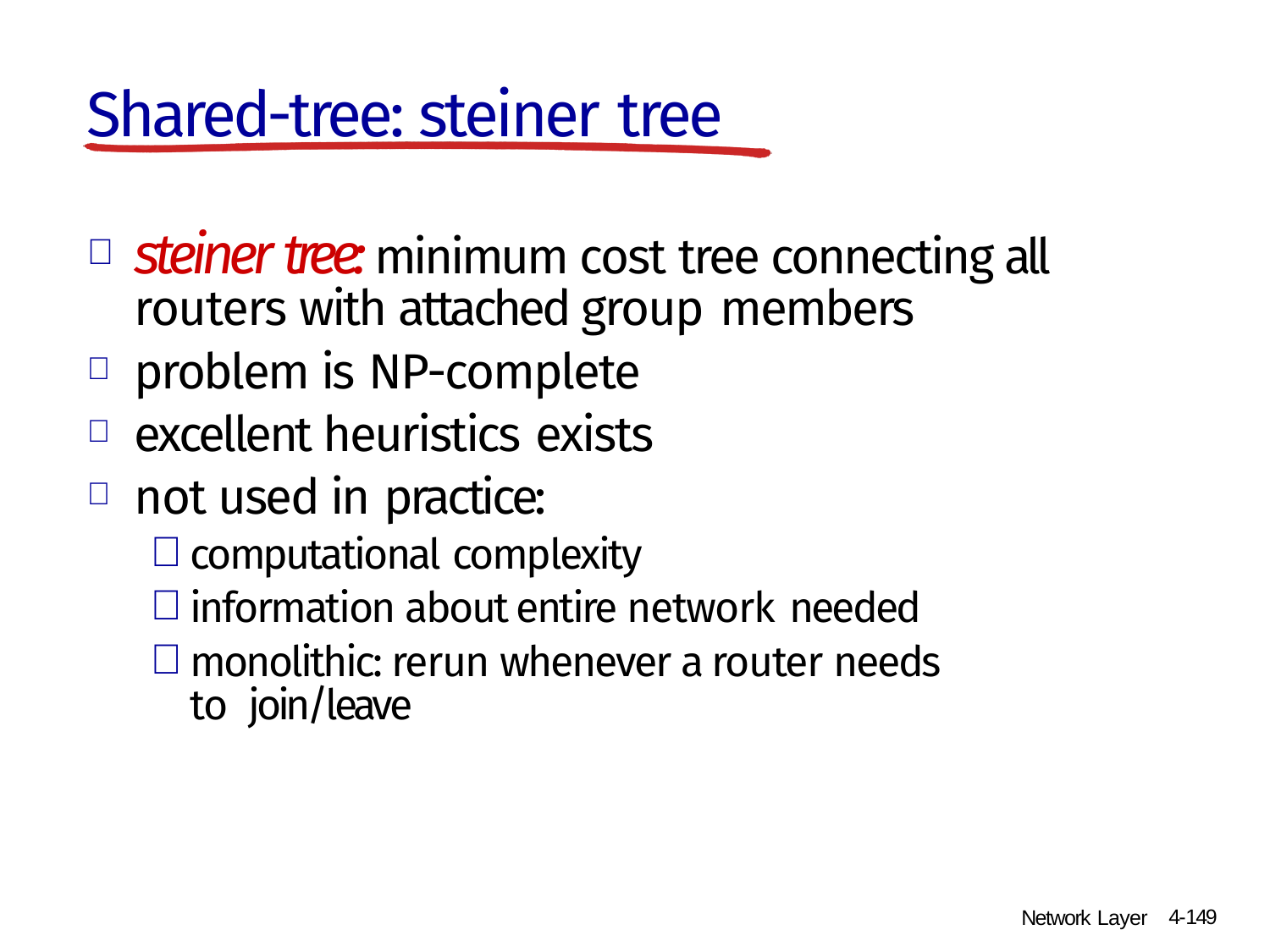

# Shared-tree: steiner tree

steiner tree: minimum cost tree connecting all  routers with attached group members
problem is NP-complete
excellent heuristics exists
not used in practice:
computational complexity
information about entire network needed
monolithic: rerun whenever a router needs to  join/leave
4-149
Network Layer